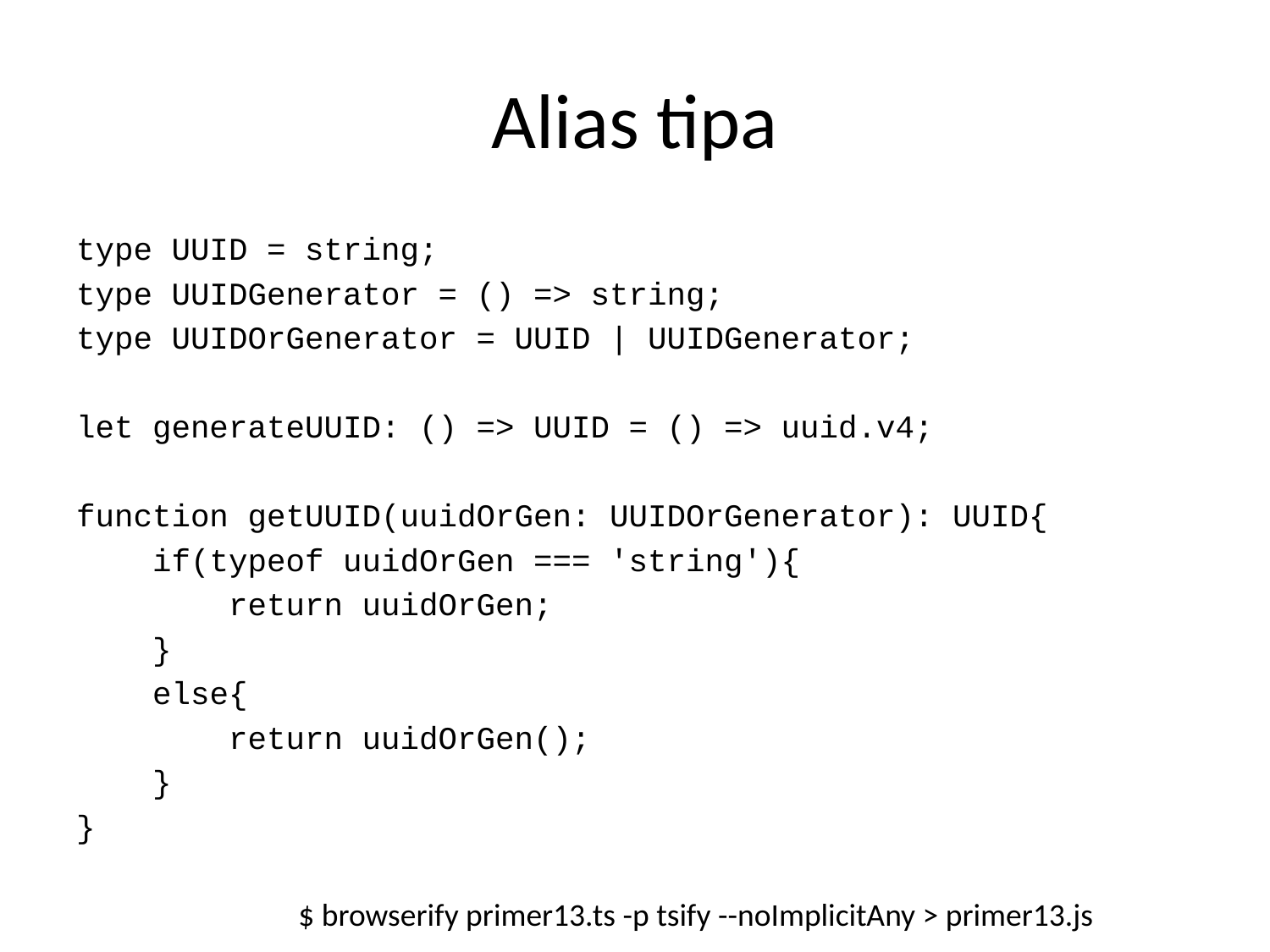

# Alias tipa
type UUID = string;
type UUIDGenerator = () => string;
type UUIDOrGenerator = UUID | UUIDGenerator;

let generateUUID: () => UUID = () => uuid.v4;

function getUUID(uuidOrGen: UUIDOrGenerator): UUID{
    if(typeof uuidOrGen === 'string'){
        return uuidOrGen;
    }
    else{
        return uuidOrGen();
    }
}
$ browserify primer13.ts -p tsify --noImplicitAny > primer13.js